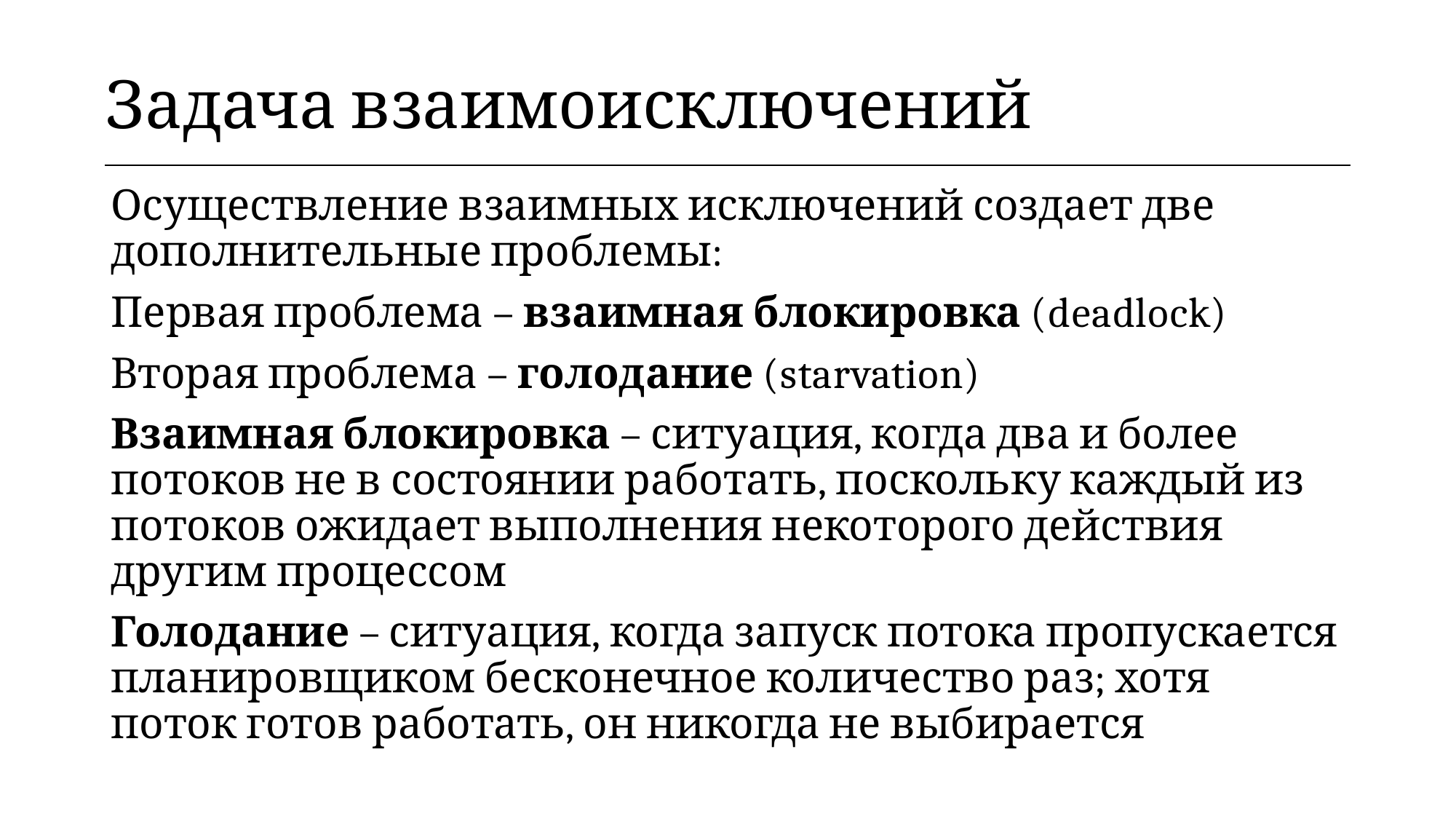

| Задача взаимоисключений |
| --- |
Осуществление взаимных исключений создает две дополнительные проблемы:
Первая проблема – взаимная блокировка (deadlock)
Вторая проблема – голодание (starvation)
Взаимная блокировка – ситуация, когда два и более потоков не в состоянии работать, поскольку каждый из потоков ожидает выполнения некоторого действия другим процессом
Голодание – ситуация, когда запуск потока пропускается планировщиком бесконечное количество раз; хотя поток готов работать, он никогда не выбирается